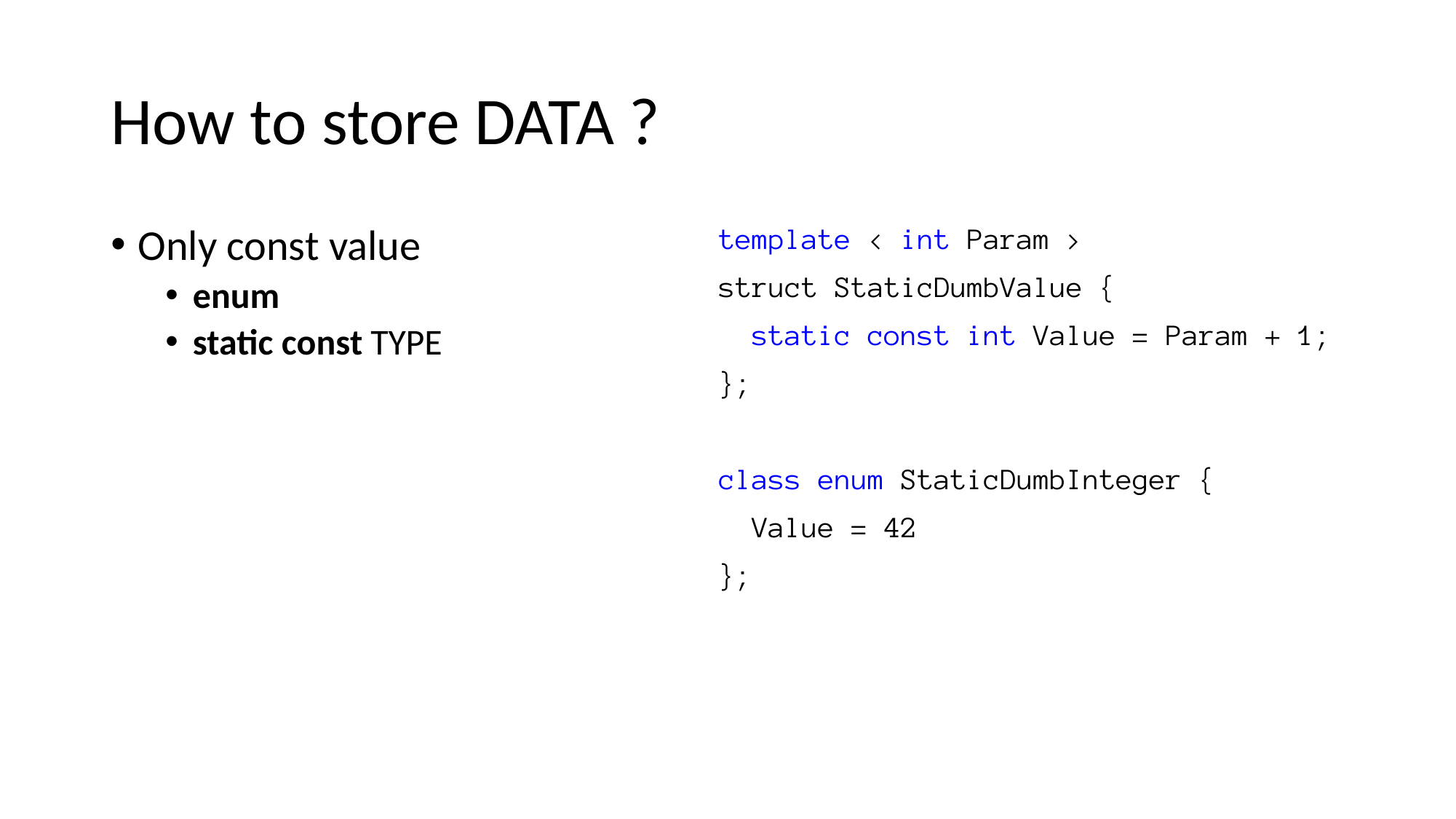

# How to store DATA ?
Only const value
enum
static const TYPE
template < int Param >
struct StaticDumbValue {
  static const int Value = Param + 1;
};

class enum StaticDumbInteger {
  Value = 42
};